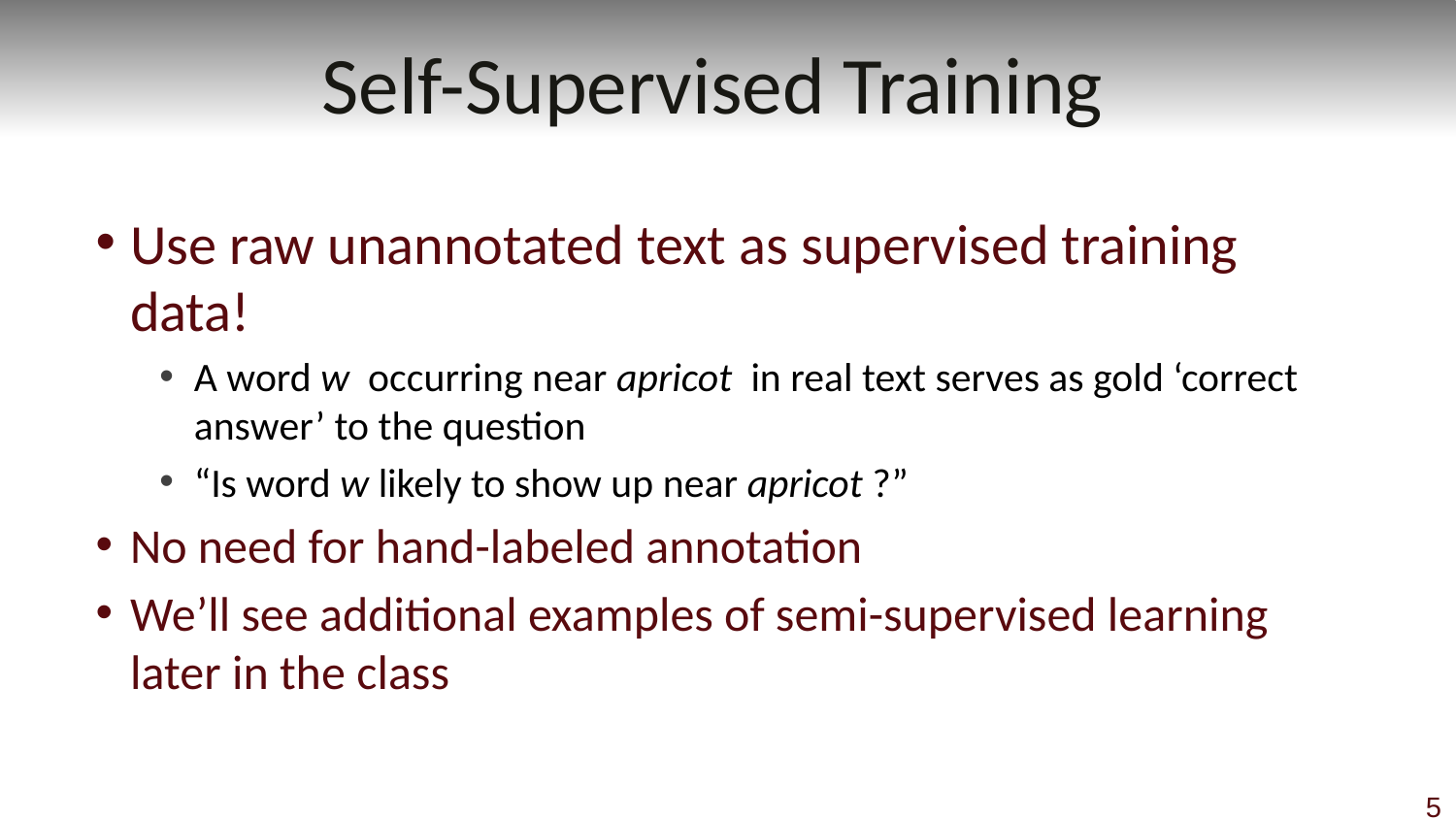

# Self-Supervised Training
Use raw unannotated text as supervised training data!
A word w  occurring near apricot  in real text serves as gold ‘correct answer’ to the question
“Is word w likely to show up near apricot ?”
No need for hand-labeled annotation
We’ll see additional examples of semi-supervised learning later in the class

5